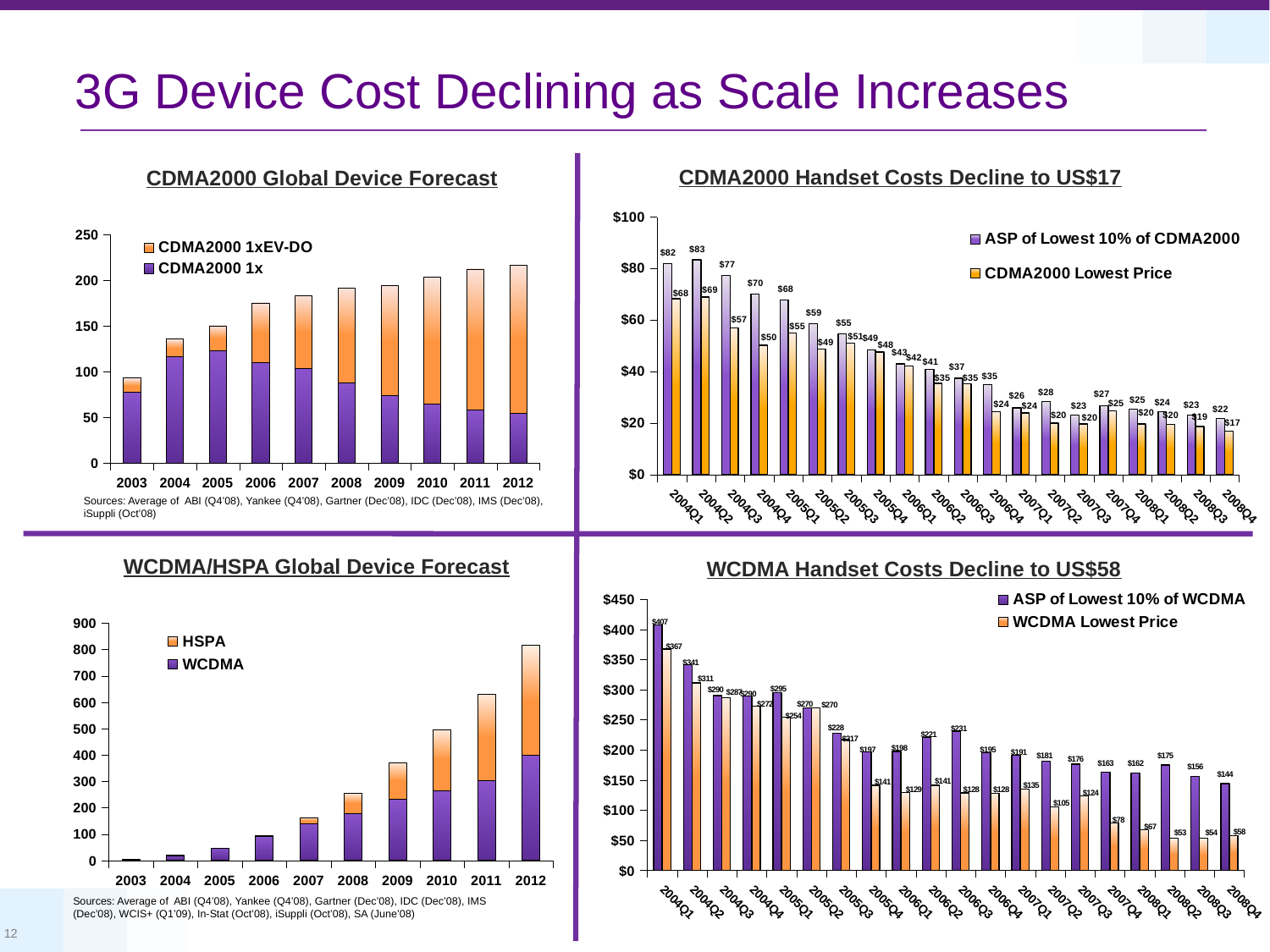

# 3G Device Cost Declining as Scale Increases
CDMA2000 Handset Costs Decline to US$17
CDMA2000 Global Device Forecast

### Chart

| Category | ASP of Lowest 10% of CDMA2000 | CDMA2000 Lowest Price |
|---|---|---|
| 2004Q1 | 82.03 | 68.34 |
| 2004Q2 | 83.45 | 69.0 |
| 2004Q3 | 77.4 | 57.02 |
| 2004Q4 | 70.11999999999999 | 50.260000000000005 |
| 2005Q1 | 67.92 | 54.949999999999996 |
| 2005Q2 | 58.65 | 48.71 |
| 2005Q3 | 54.660000000000004 | 51.1 |
| 2005Q4 | 48.58 | 47.68 |
| 2006Q1 | 43.06 | 42.25 |
| 2006Q2 | 41.0 | 35.485290940000006 |
| 2006Q3 | 37.399 | 35.27 |
| 2006Q4 | 35.0 | 24.448784579999998 |
| 2007Q1 | 26.0 | 23.9870508 |
| 2007Q2 | 28.45 | 20.07 |
| 2007Q3 | 23.08 | 19.762118226600997 |
| 2007Q4 | 26.759999999999998 | 24.8 |
| 2008Q1 | 25.4 | 19.714642859999998 |
| 2008Q2 | 24.47 | 19.5 |
| 2008Q3 | 23.24 | 18.739999999999995 |
| 2008Q4 | 21.89 | 17.0 |

### Chart

| Category | CDMA2000 1x | CDMA2000 1xEV-DO |
|---|---|---|
| 2003 | 77.0 | 16.0 |
| 2004 | 116.0 | 20.0 |
| 2005 | 123.0 | 27.0 |
| 2006 | 110.0 | 65.0 |
| 2007 | 103.0 | 80.0 |
| 2008 | 88.0 | 103.0 |
| 2009 | 74.0 | 120.0 |
| 2010 | 64.0 | 139.0 |
| 2011 | 58.0 | 154.0 |
| 2012 | 54.0 | 162.0 |
Sources: Average of  ABI (Q4’08), Yankee (Q4’08), Gartner (Dec’08), IDC (Dec’08), IMS (Dec’08), iSuppli (Oct’08)
WCDMA/HSPA Global Device Forecast
WCDMA Handset Costs Decline to US$58

### Chart

| Category | ASP of Lowest 10% of WCDMA | WCDMA Lowest Price |
|---|---|---|
| 2004Q1 | 406.93 | 367.43 |
| 2004Q2 | 341.03 | 310.9 |
| 2004Q3 | 289.85 | 286.93 |
| 2004Q4 | 289.58 | 272.4 |
| 2005Q1 | 294.72 | 254.13 |
| 2005Q2 | 270.0 | 269.73 |
| 2005Q3 | 228.0 | 217.0 |
| 2005Q4 | 197.0 | 141.0 |
| 2006Q1 | 197.51 | 128.9 |
| 2006Q2 | 221.0 | 141.376 |
| 2006Q3 | 231.12 | 128.3143164 |
| 2006Q4 | 195.0 | 128.1237826 |
| 2007Q1 | 191.0 | 135.0598093 |
| 2007Q2 | 181.33 | 105.28 |
| 2007Q3 | 176.2 | 123.645394756461 |
| 2007Q4 | 163.02 | 78.3327572028663 |
| 2008Q1 | 161.7912197 | 67.08161777 |
| 2008Q2 | 174.69 | 53.1 |
| 2008Q3 | 156.12 | 53.52 |
| 2008Q4 | 143.88 | 58.0 |

### Chart

| Category | WCDMA | HSPA |
|---|---|---|
| 2003 | 3.0 | None |
| 2004 | 19.0 | None |
| 2005 | 46.0 | None |
| 2006 | 92.0 | 2.0 |
| 2007 | 139.0 | 24.0 |
| 2008 | 178.0 | 76.0 |
| 2009 | 231.0 | 140.0 |
| 2010 | 264.0 | 232.0 |
| 2011 | 304.0 | 327.0 |
| 2012 | 399.0 | 417.0 |
Sources: Average of  ABI (Q4’08), Yankee (Q4’08), Gartner (Dec’08), IDC (Dec’08), IMS (Dec’08), WCIS+ (Q1’09), In-Stat (Oct’08), iSuppli (Oct’08), SA (June’08)